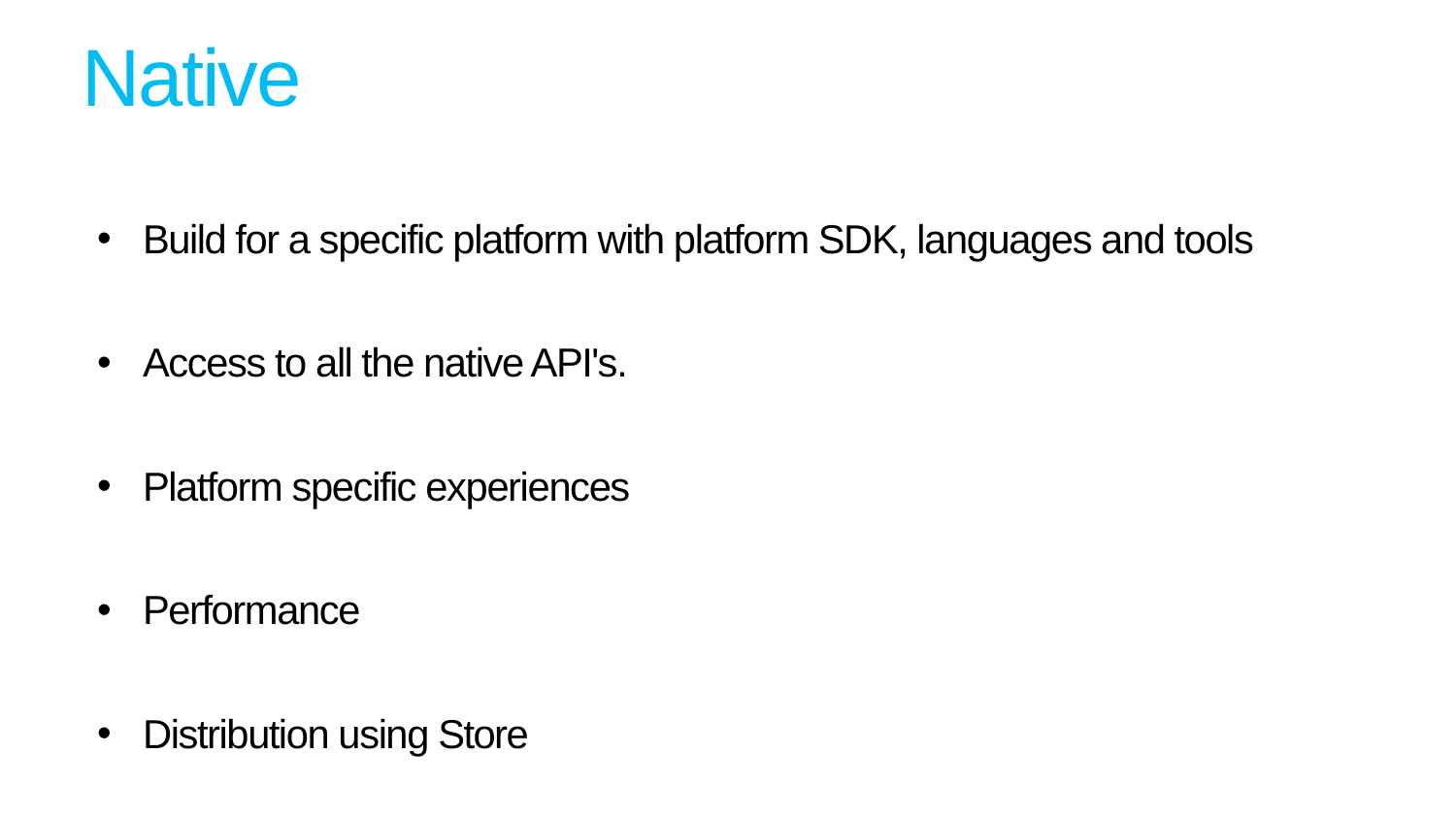

Native
Build for a specific platform with platform SDK, languages and tools

Access to all the native API's.

Platform specific experiences

Performance

Distribution using Store